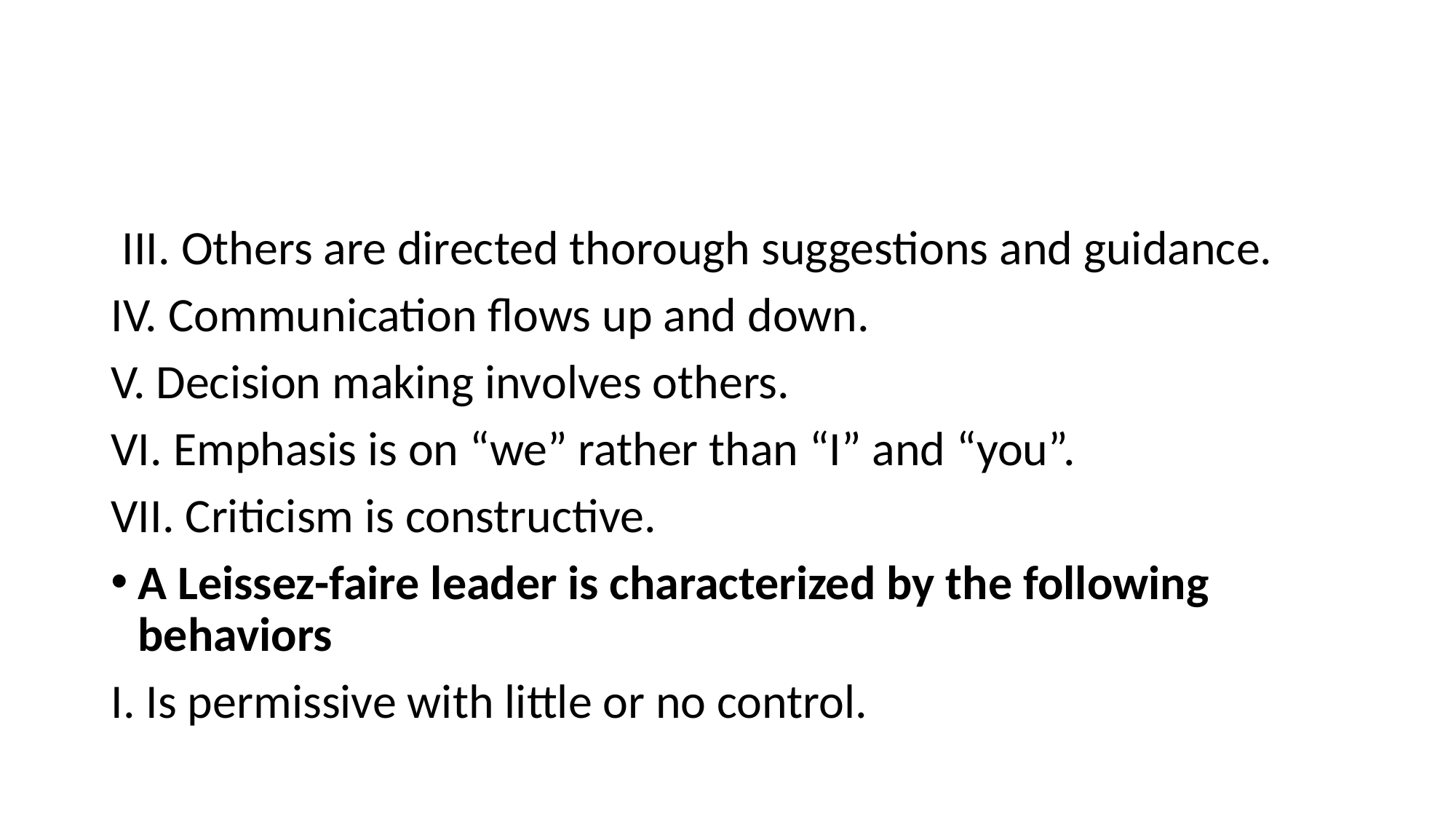

#
 III. Others are directed thorough suggestions and guidance.
IV. Communication flows up and down.
V. Decision making involves others.
VI. Emphasis is on “we” rather than “I” and “you”.
VII. Criticism is constructive.
A Leissez-faire leader is characterized by the following behaviors
I. Is permissive with little or no control.